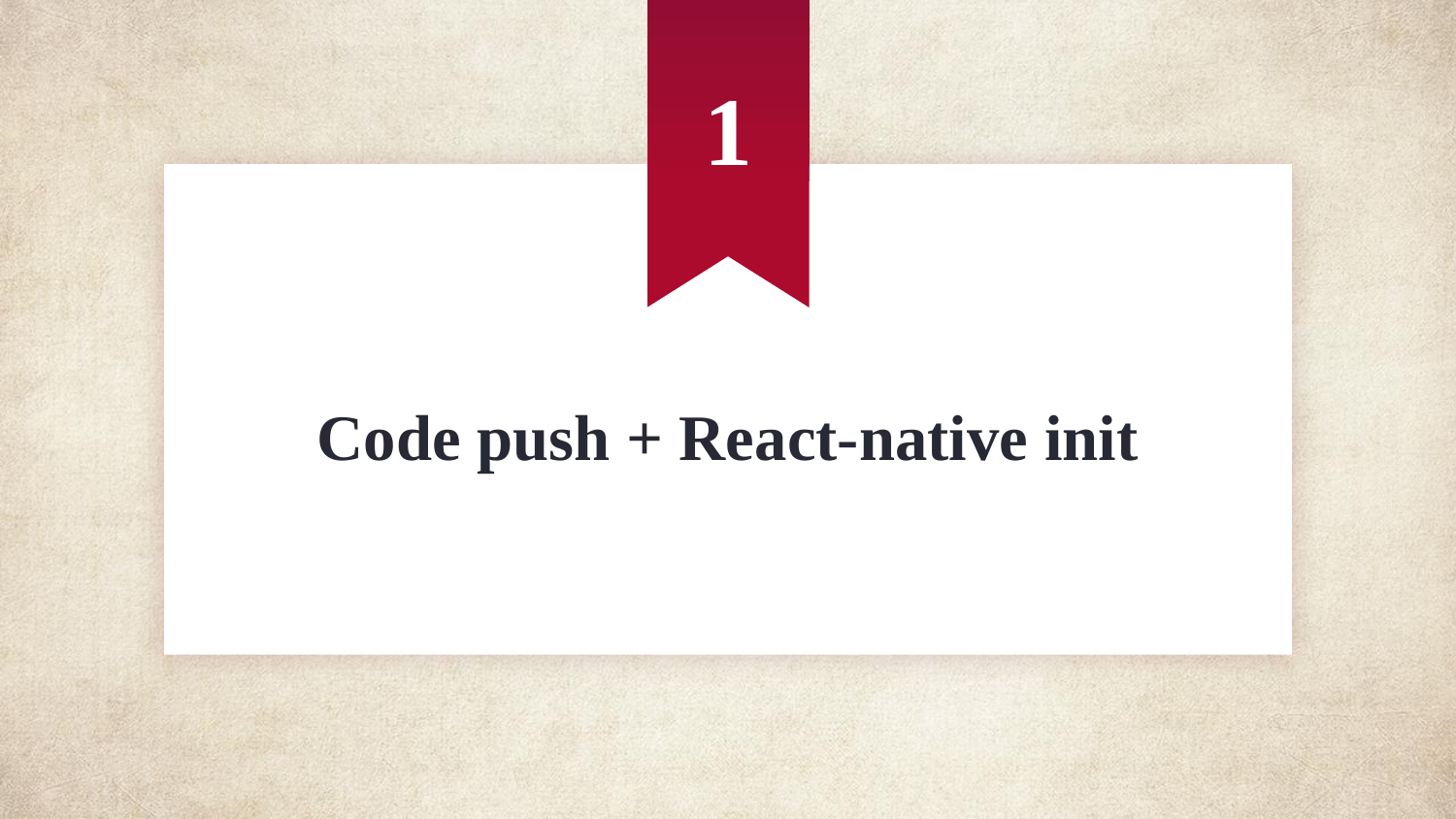

1
# Code push + React-native init